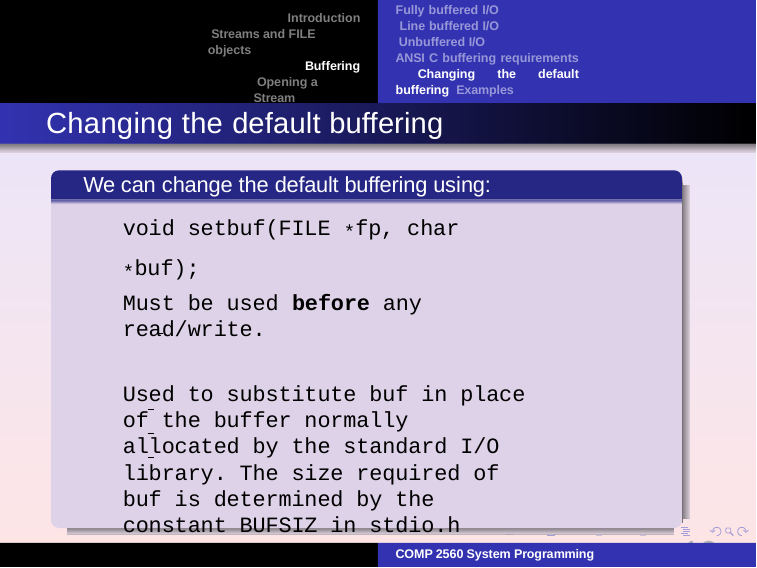

Fully buffered I/O  Line buffered I/O  Unbuffered I/O
ANSI C buffering requirements  Changing the default buffering  Examples
Introduction  Streams and FILE objects
Buffering  Opening a Stream
Reading and writing a stream

Changing the default buffering
We can change the default buffering using:
void setbuf(FILE *fp, char *buf);
Must be used before any read/write.

Used to substitute buf in place of the buffer normally allocated by the standard I/O library. The size required of buf is determined by the constant BUFSIZ in stdio.h

If buf is NULL then, buffering is disabled.

10

COMP 2560 System Programming